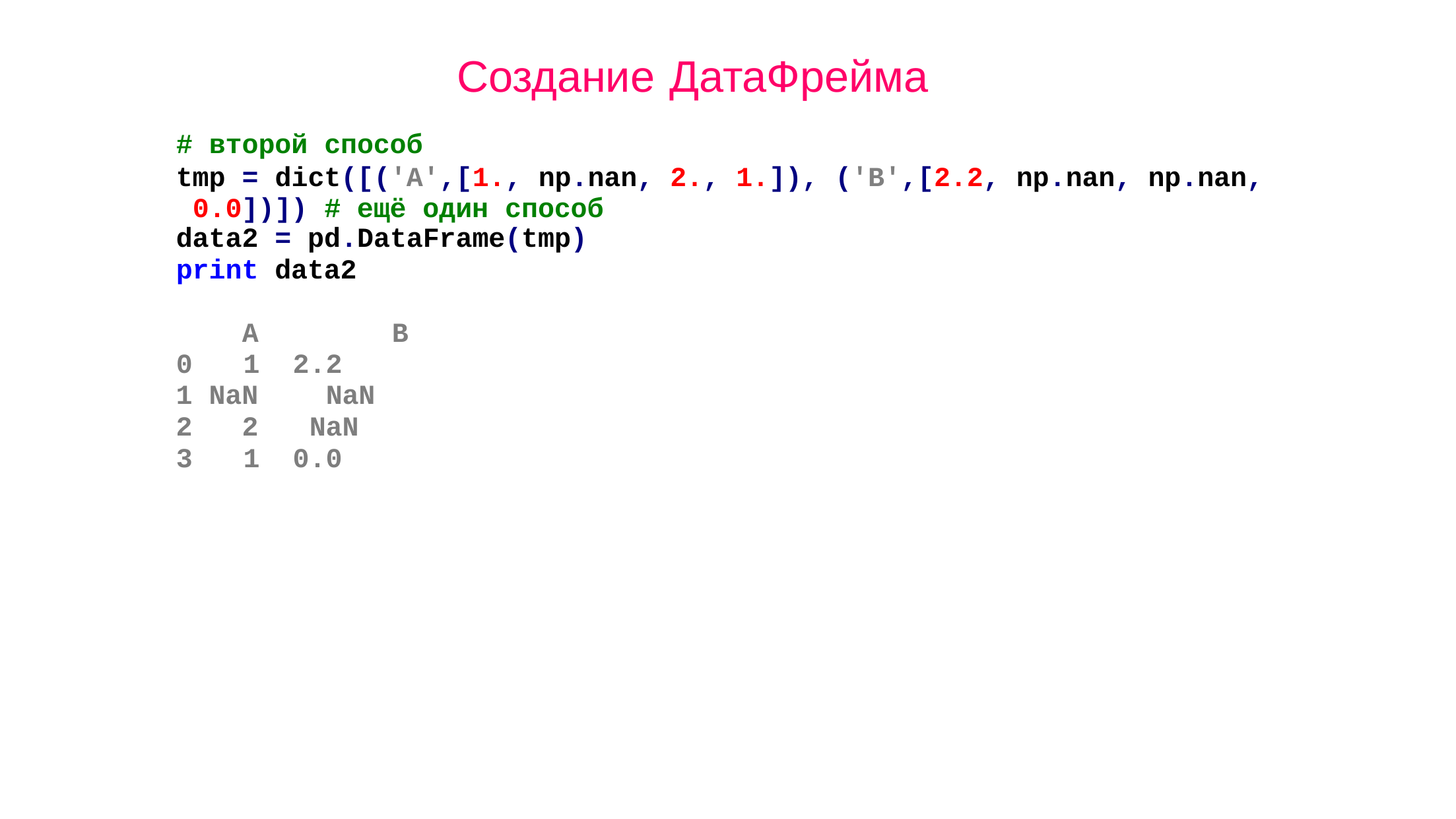

# Создание ДатаФрейма
# второй способ
tmp = dict([('A',[1., np.nan, 2., 1.]), ('B',[2.2, np.nan, np.nan,  0.0])]) # ещё один способ
data2 = pd.DataFrame(tmp)
print data2

A	B
0	1	2.2
NaN	NaN
2	NaN
3	1	0.0
Курс «Алгоритмы, модели, алгебры»
29 октября 2015 года